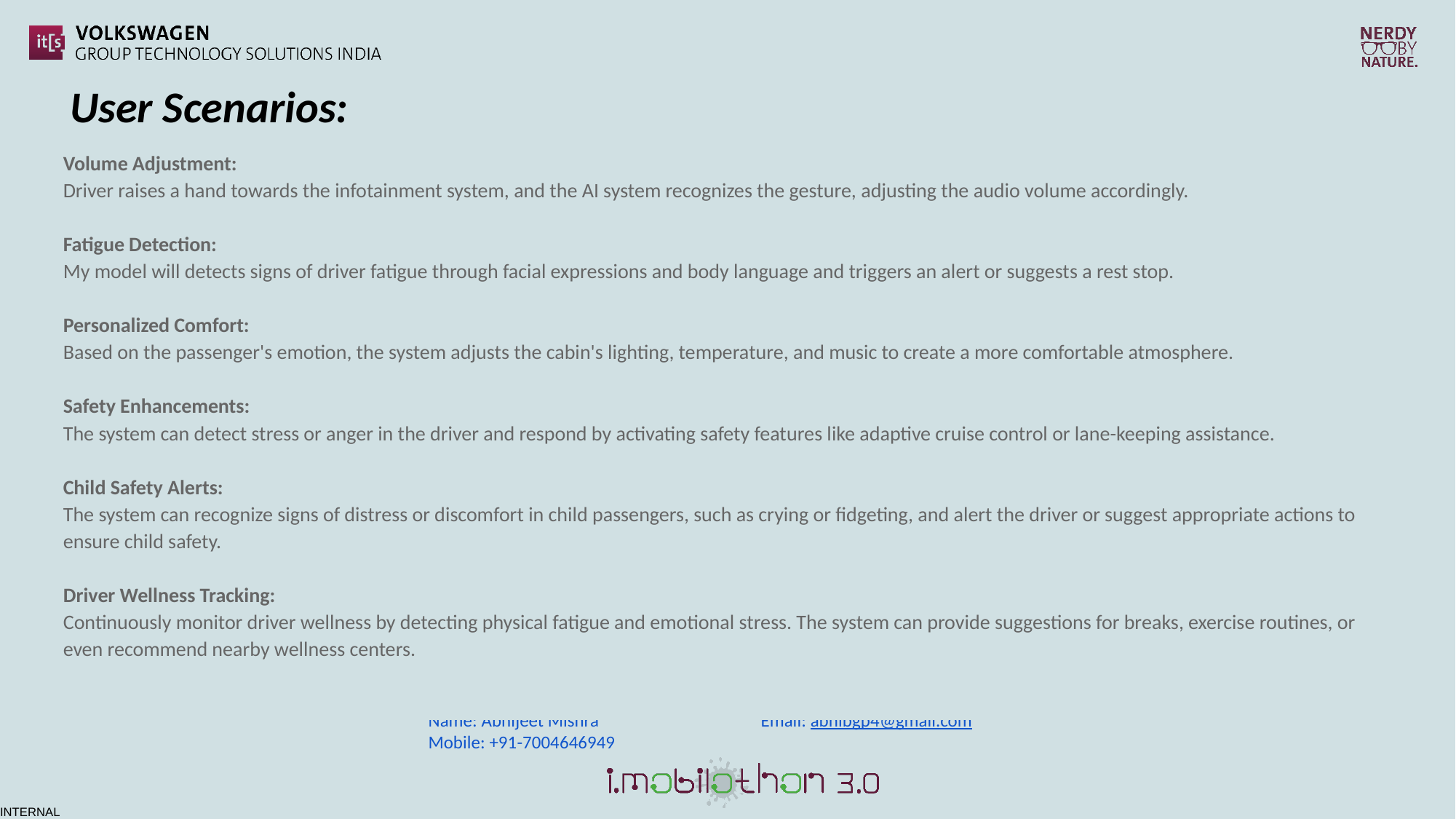

User Scenarios:
Volume Adjustment:
Driver raises a hand towards the infotainment system, and the AI system recognizes the gesture, adjusting the audio volume accordingly.

Fatigue Detection:
My model will detects signs of driver fatigue through facial expressions and body language and triggers an alert or suggests a rest stop.

Personalized Comfort:
Based on the passenger's emotion, the system adjusts the cabin's lighting, temperature, and music to create a more comfortable atmosphere.

Safety Enhancements:
The system can detect stress or anger in the driver and respond by activating safety features like adaptive cruise control or lane-keeping assistance.

Child Safety Alerts:
The system can recognize signs of distress or discomfort in child passengers, such as crying or fidgeting, and alert the driver or suggest appropriate actions to ensure child safety.

Driver Wellness Tracking:
Continuously monitor driver wellness by detecting physical fatigue and emotional stress. The system can provide suggestions for breaks, exercise routines, or even recommend nearby wellness centers.

	Name: Abhijeet Mishra		 Email: abhibgp4@gmail.com 		Mobile: +91-7004646949